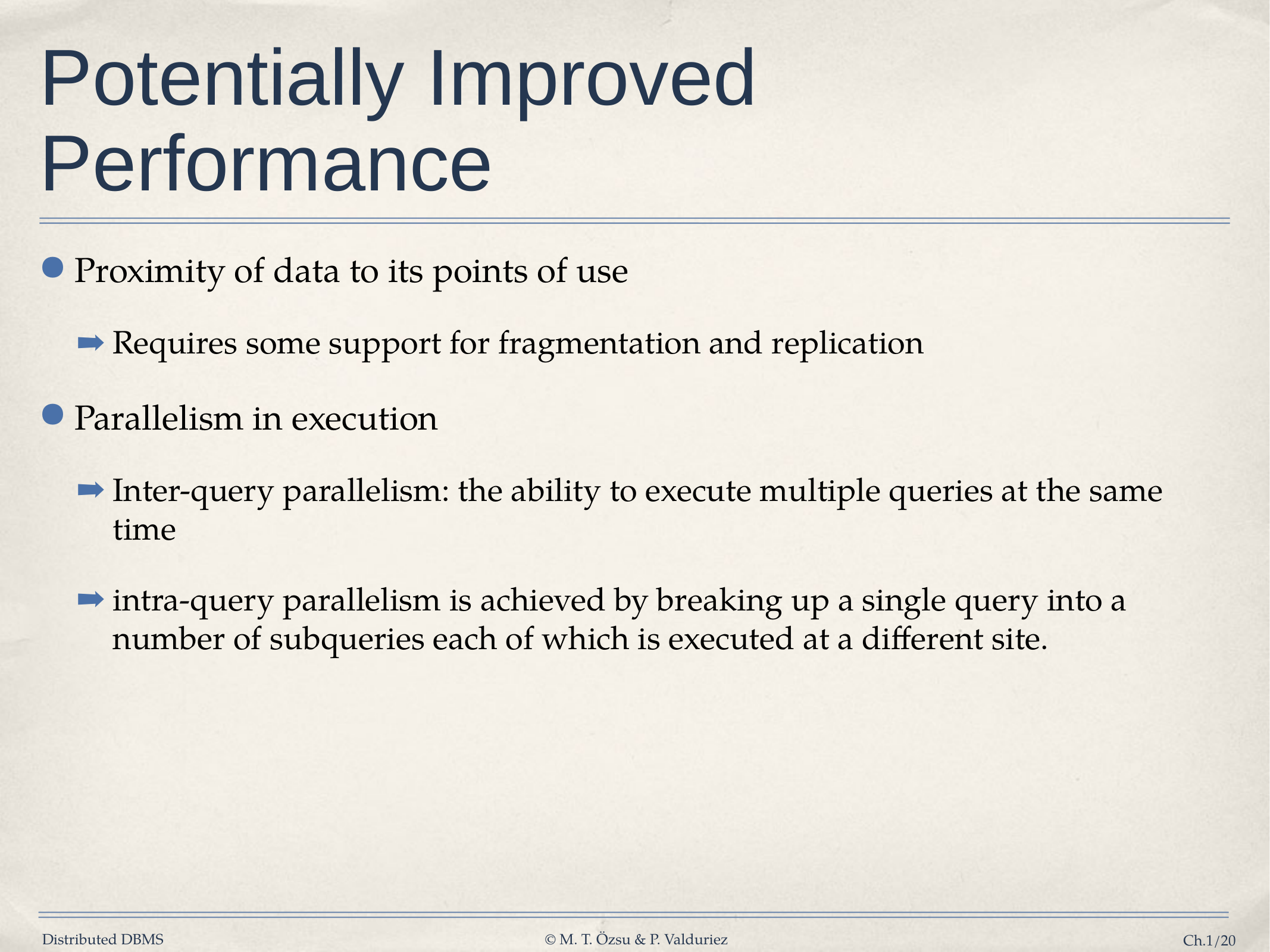

# Potentially Improved Performance
Proximity of data to its points of use
Requires some support for fragmentation and replication
Parallelism in execution
Inter-query parallelism: the ability to execute multiple queries at the same time
intra-query parallelism is achieved by breaking up a single query into a number of subqueries each of which is executed at a different site.